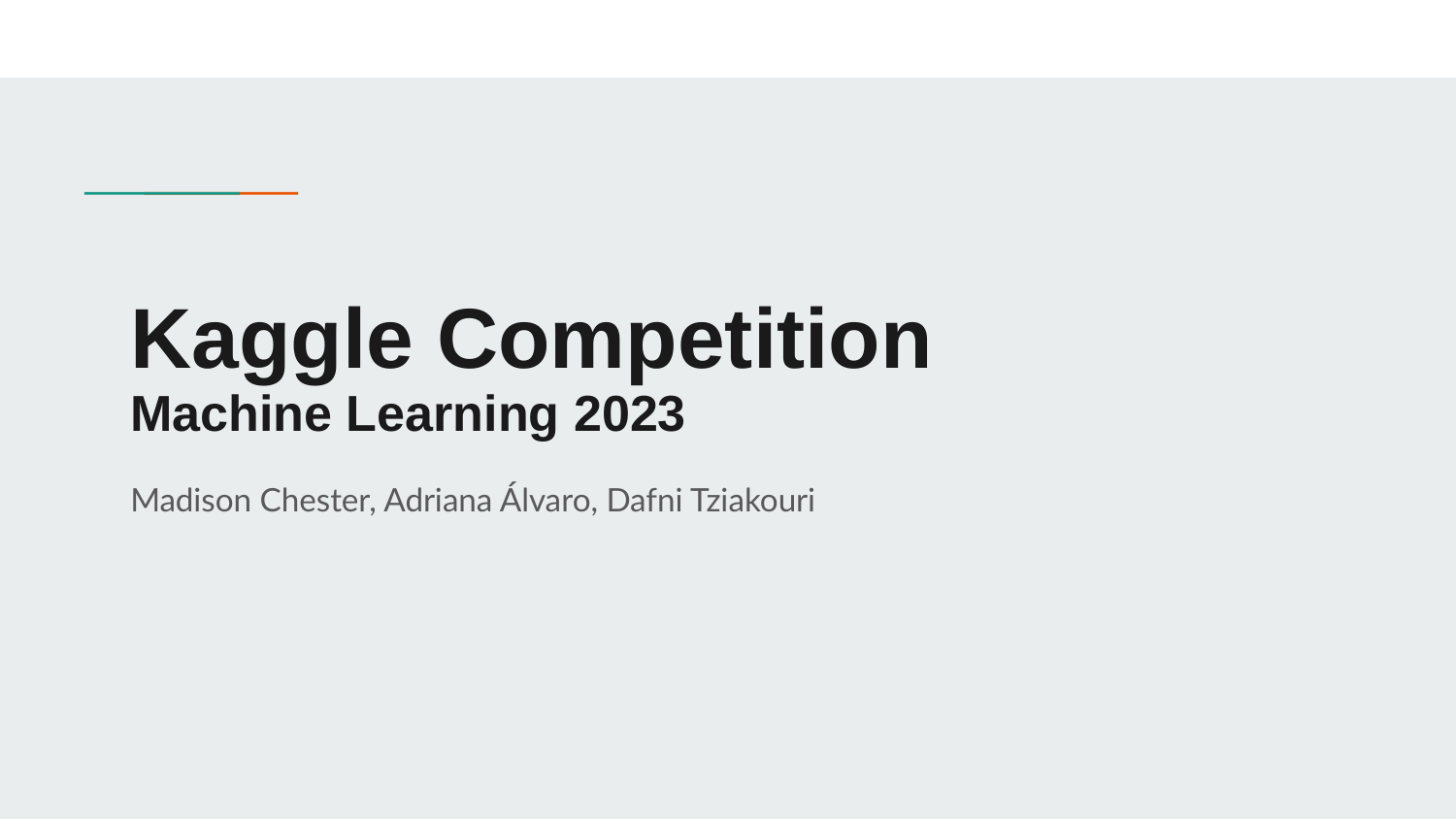

# Kaggle Competition
Machine Learning 2023
Madison Chester, Adriana Álvaro, Dafni Tziakouri